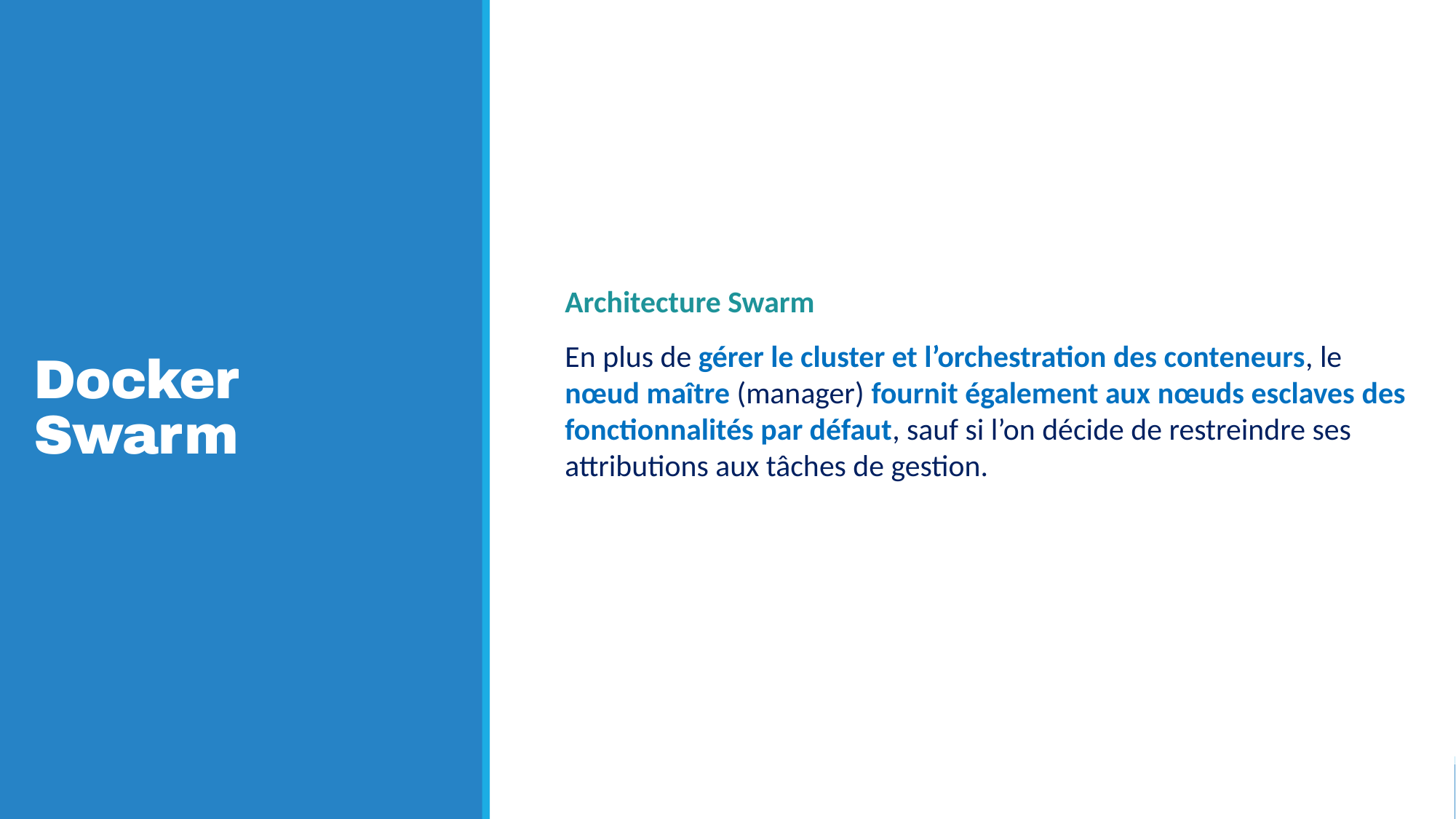

# Docker Swarm

Architecture Swarm
En plus de gérer le cluster et l’orchestration des conteneurs, le nœud maître (manager) fournit également aux nœuds esclaves des fonctionnalités par défaut, sauf si l’on décide de restreindre ses attributions aux tâches de gestion.